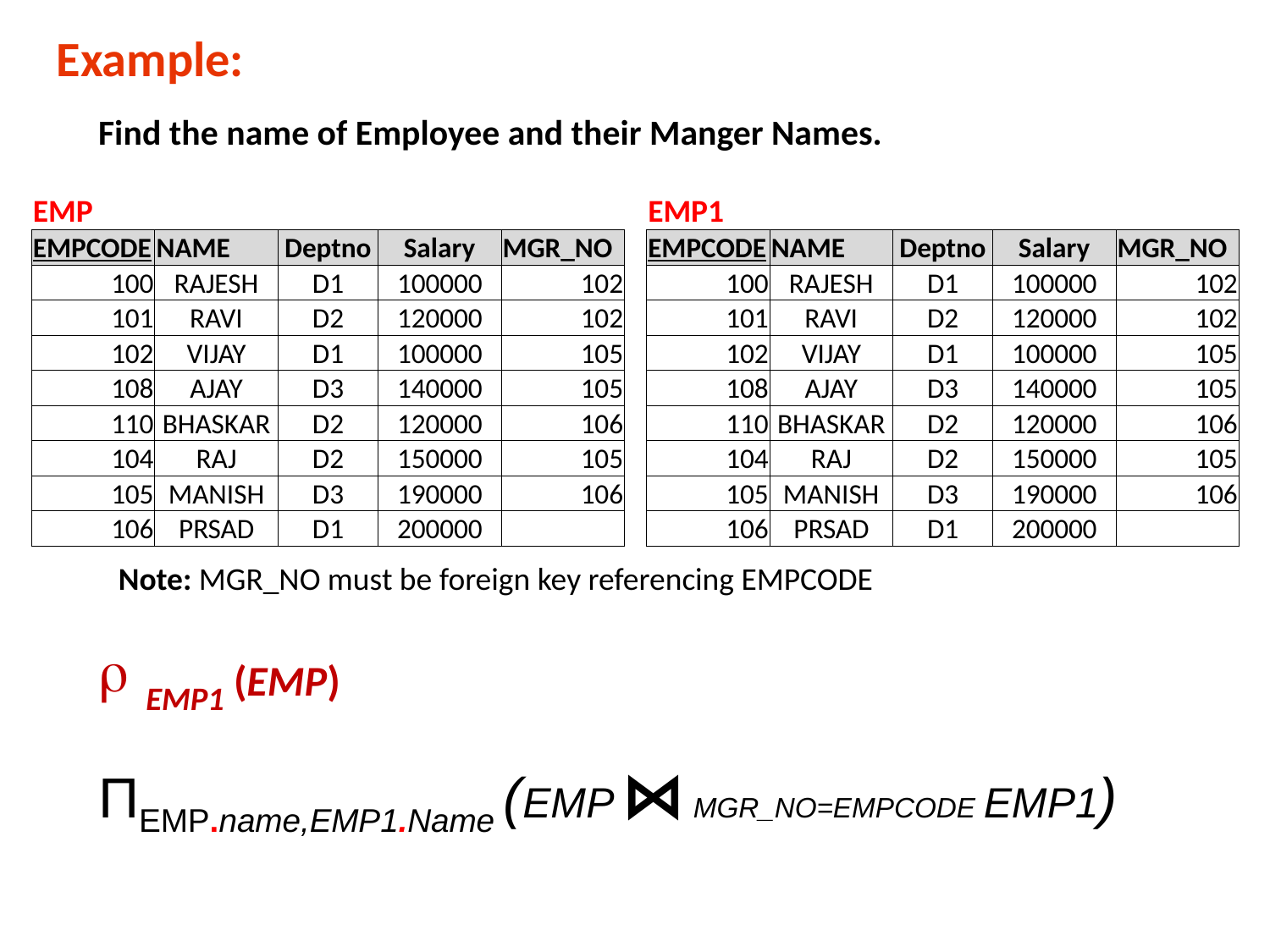

Example:
Find the name of Employee and their Manger Names.
| EMP |  |  |  |  |
| --- | --- | --- | --- | --- |
| EMPCODE | NAME | Deptno | Salary | MGR\_NO |
| 100 | RAJESH | D1 | 100000 | 102 |
| 101 | RAVI | D2 | 120000 | 102 |
| 102 | VIJAY | D1 | 100000 | 105 |
| 108 | AJAY | D3 | 140000 | 105 |
| 110 | BHASKAR | D2 | 120000 | 106 |
| 104 | RAJ | D2 | 150000 | 105 |
| 105 | MANISH | D3 | 190000 | 106 |
| 106 | PRSAD | D1 | 200000 |  |
| EMP1 |  |  |  |  |
| --- | --- | --- | --- | --- |
| EMPCODE | NAME | Deptno | Salary | MGR\_NO |
| 100 | RAJESH | D1 | 100000 | 102 |
| 101 | RAVI | D2 | 120000 | 102 |
| 102 | VIJAY | D1 | 100000 | 105 |
| 108 | AJAY | D3 | 140000 | 105 |
| 110 | BHASKAR | D2 | 120000 | 106 |
| 104 | RAJ | D2 | 150000 | 105 |
| 105 | MANISH | D3 | 190000 | 106 |
| 106 | PRSAD | D1 | 200000 |  |
Note: MGR_NO must be foreign key referencing EMPCODE
EMP1 (EMP)

ΠEMP.name,EMP1.Name (EMP ⋈ MGR_NO=EMPCODE EMP1)